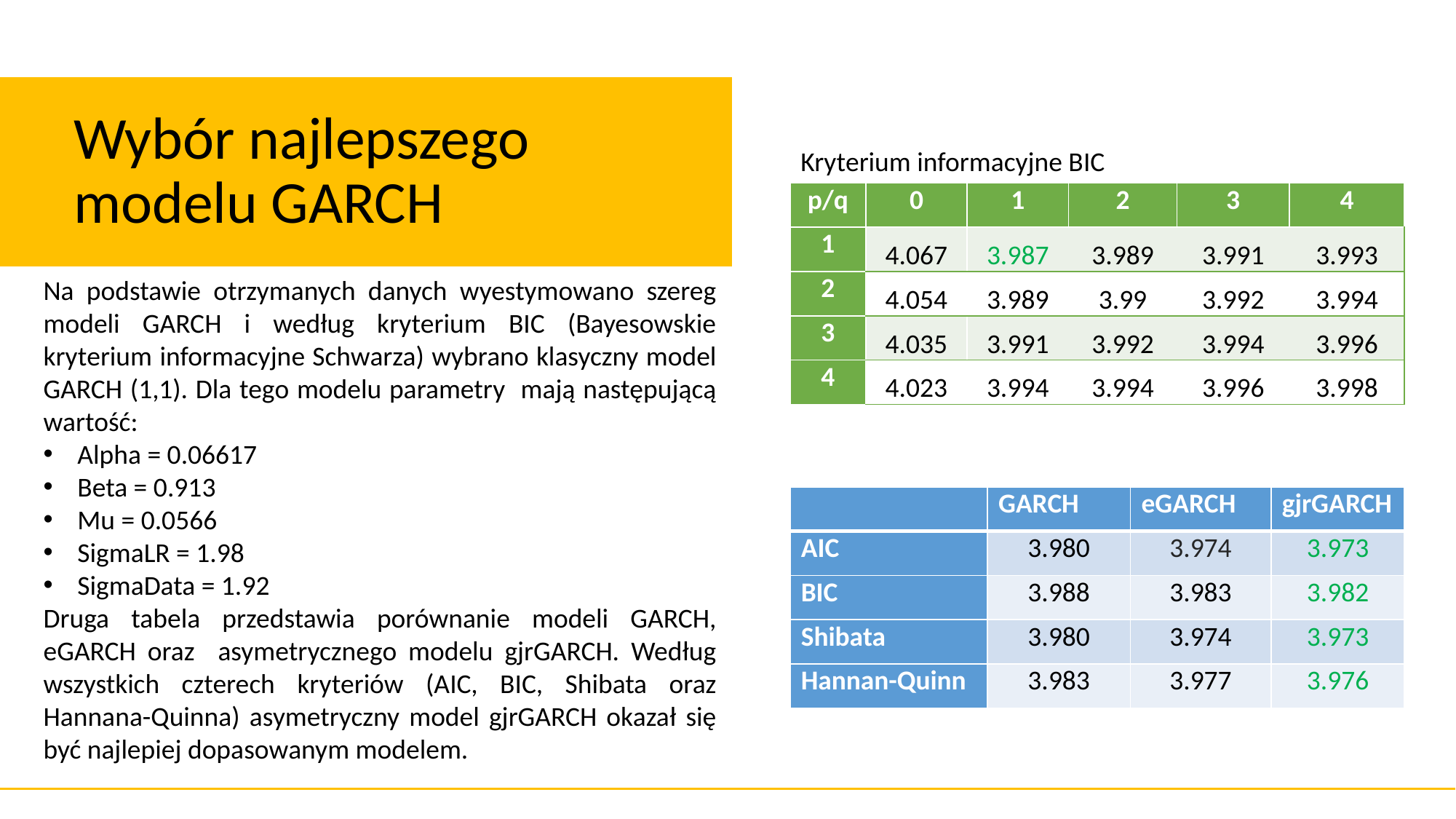

# Wybór najlepszego modelu GARCH
Kryterium informacyjne BIC
| p/q | 0 | 1 | 2 | 3 | 4 |
| --- | --- | --- | --- | --- | --- |
| 1 | 4.067 | 3.987 | 3.989 | 3.991 | 3.993 |
| 2 | 4.054 | 3.989 | 3.99 | 3.992 | 3.994 |
| 3 | 4.035 | 3.991 | 3.992 | 3.994 | 3.996 |
| 4 | 4.023 | 3.994 | 3.994 | 3.996 | 3.998 |
Na podstawie otrzymanych danych wyestymowano szereg modeli GARCH i według kryterium BIC (Bayesowskie kryterium informacyjne Schwarza) wybrano klasyczny model GARCH (1,1). Dla tego modelu parametry  mają następującą wartość:
Alpha = 0.06617
Beta = 0.913
Mu = 0.0566
SigmaLR = 1.98
SigmaData = 1.92
Druga tabela przedstawia porównanie modeli GARCH, eGARCH oraz  asymetrycznego modelu gjrGARCH. Według wszystkich czterech kryteriów (AIC, BIC, Shibata oraz Hannana-Quinna) asymetryczny model gjrGARCH okazał się być najlepiej dopasowanym modelem.
|  | GARCH | eGARCH | gjrGARCH |
| --- | --- | --- | --- |
| AIC | 3.980 | 3.974 | 3.973 |
| BIC | 3.988 | 3.983 | 3.982 |
| Shibata | 3.980 | 3.974 | 3.973 |
| Hannan-Quinn | 3.983 | 3.977 | 3.976 |